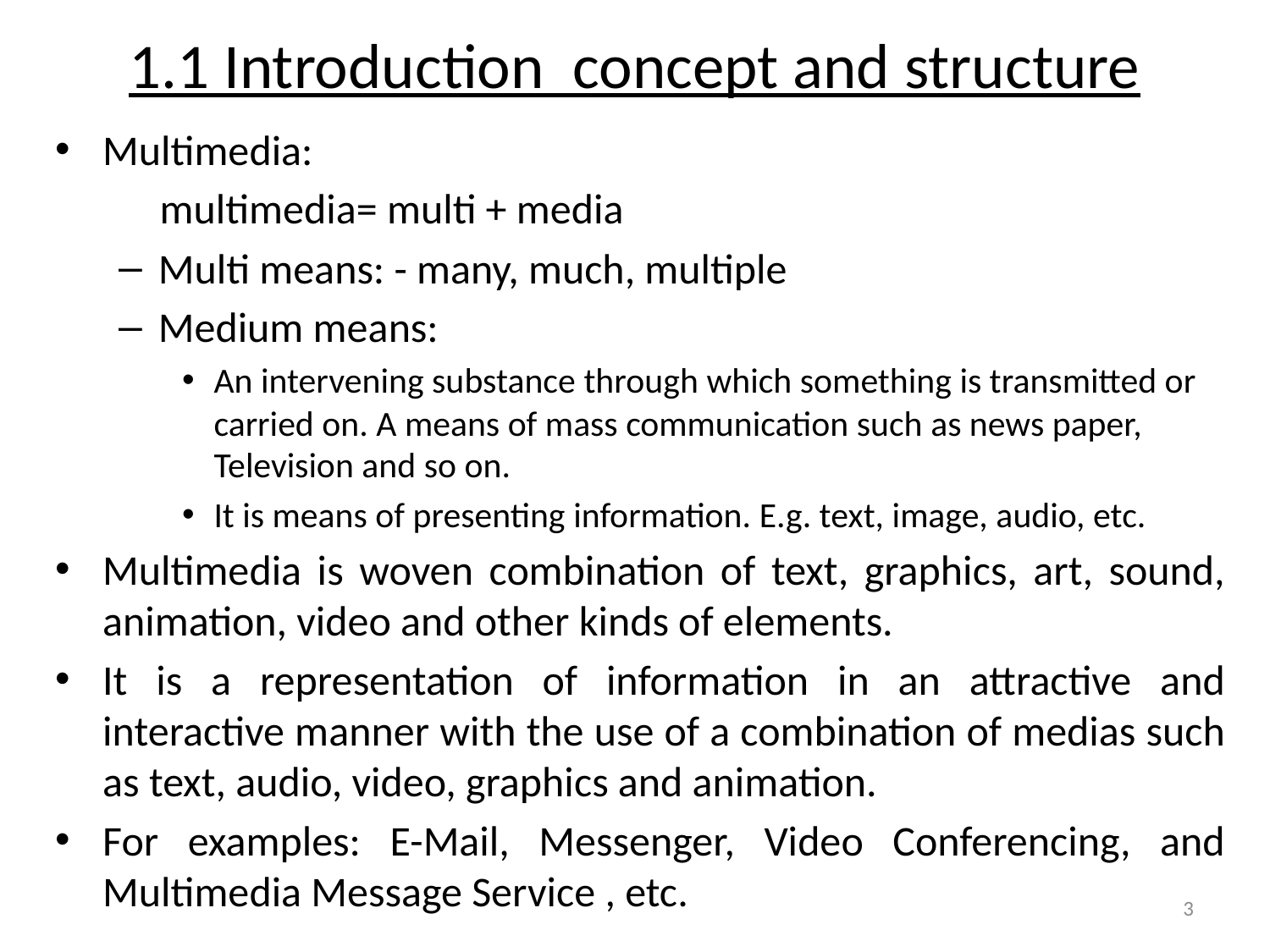

# 1.1 Introduction  concept and structure
Multimedia:
           multimedia= multi + media
Multi means: - many, much, multiple
Medium means:
An intervening substance through which something is transmitted or carried on. A means of mass communication such as news paper, Television and so on.
It is means of presenting information. E.g. text, image, audio, etc.
Multimedia is woven combination of text, graphics, art, sound, animation, video and other kinds of elements.
It is a representation of information in an attractive and interactive manner with the use of a combination of medias such as text, audio, video, graphics and animation.
For examples: E-Mail, Messenger, Video Conferencing, and Multimedia Message Service , etc.
3